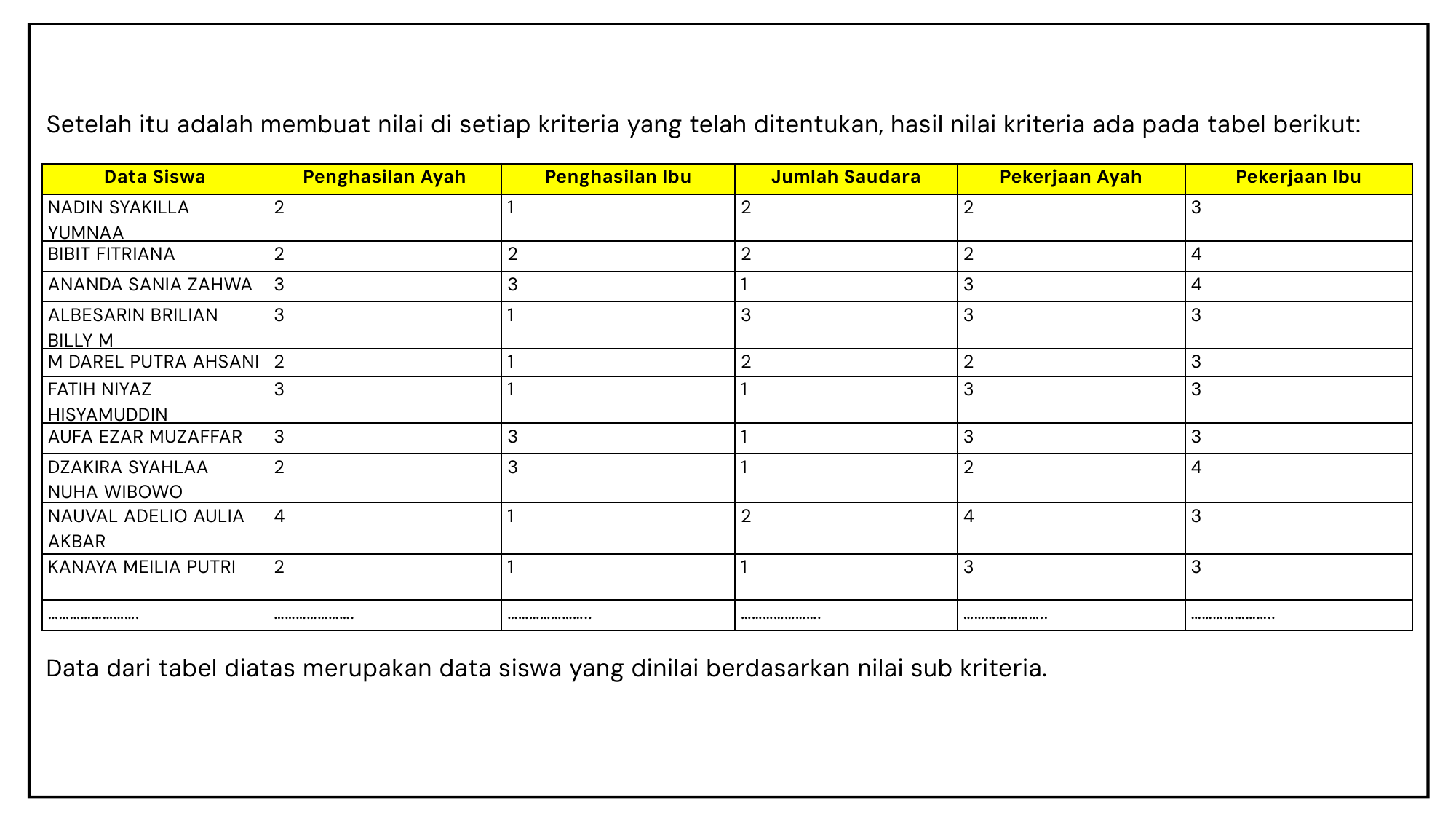

Setelah itu adalah membuat nilai di setiap kriteria yang telah ditentukan, hasil nilai kriteria ada pada tabel berikut:
| Data Siswa | Penghasilan Ayah | Penghasilan Ibu | Jumlah Saudara | Pekerjaan Ayah | Pekerjaan Ibu |
| --- | --- | --- | --- | --- | --- |
| NADIN SYAKILLA YUMNAA | 2 | 1 | 2 | 2 | 3 |
| BIBIT FITRIANA | 2 | 2 | 2 | 2 | 4 |
| ANANDA SANIA ZAHWA | 3 | 3 | 1 | 3 | 4 |
| ALBESARIN BRILIAN BILLY M | 3 | 1 | 3 | 3 | 3 |
| M DAREL PUTRA AHSANI | 2 | 1 | 2 | 2 | 3 |
| FATIH NIYAZ HISYAMUDDIN | 3 | 1 | 1 | 3 | 3 |
| AUFA EZAR MUZAFFAR | 3 | 3 | 1 | 3 | 3 |
| DZAKIRA SYAHLAA NUHA WIBOWO | 2 | 3 | 1 | 2 | 4 |
| NAUVAL ADELIO AULIA AKBAR | 4 | 1 | 2 | 4 | 3 |
| KANAYA MEILIA PUTRI | 2 | 1 | 1 | 3 | 3 |
| ……………………. | …………………. | ………………….. | …………………. | ………………….. | ………………….. |
Data dari tabel diatas merupakan data siswa yang dinilai berdasarkan nilai sub kriteria.